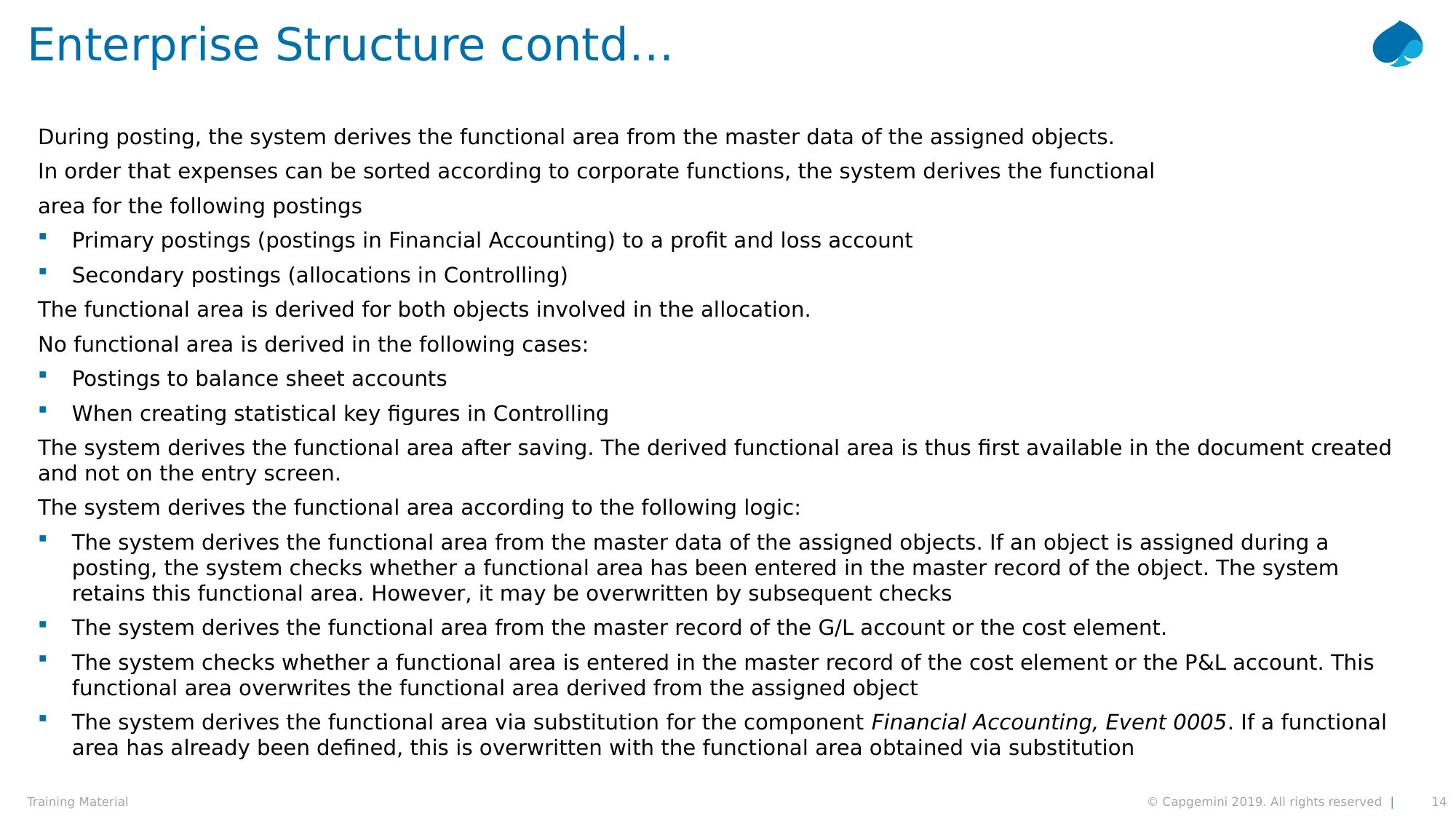

# Enterprise Structure contd…
During posting, the system derives the functional area from the master data of the assigned objects.
In order that expenses can be sorted according to corporate functions, the system derives the functional
area for the following postings
Primary postings (postings in Financial Accounting) to a profit and loss account
Secondary postings (allocations in Controlling)
The functional area is derived for both objects involved in the allocation.
No functional area is derived in the following cases:
Postings to balance sheet accounts
When creating statistical key figures in Controlling
The system derives the functional area after saving. The derived functional area is thus first available in the document created and not on the entry screen.
The system derives the functional area according to the following logic:...
The system derives the functional area from the master data of the assigned objects. If an object is assigned during a posting, the system checks whether a functional area has been entered in the master record of the object. The system retains this functional area. However, it may be overwritten by subsequent checks
The system derives the functional area from the master record of the G/L account or the cost element.
The system checks whether a functional area is entered in the master record of the cost element or the P&L account. This functional area overwrites the functional area derived from the assigned object
The system derives the functional area via substitution for the component Financial Accounting, Event 0005. If a functional area has already been defined, this is overwritten with the functional area obtained via substitution